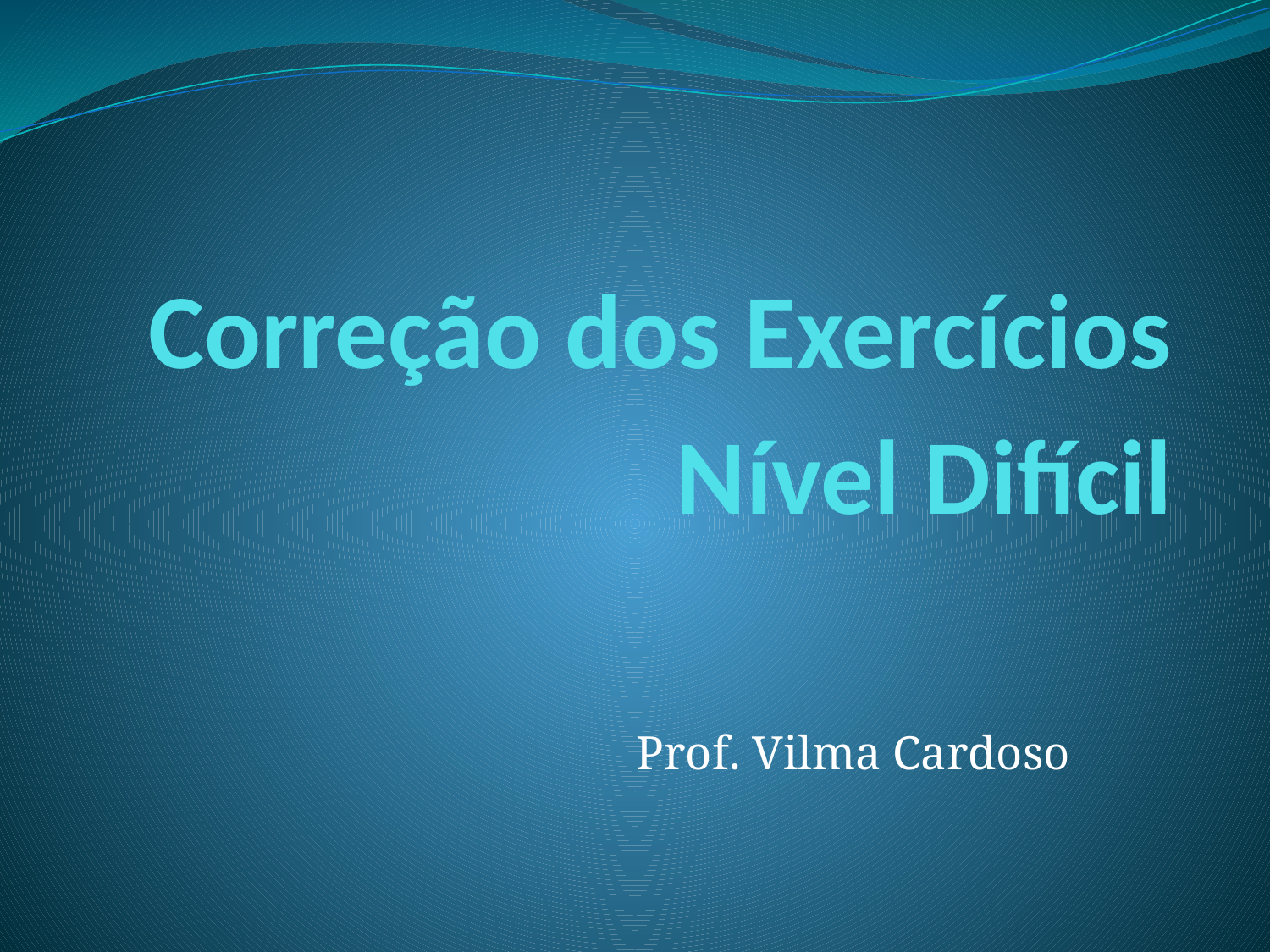

# Correção dos Exercícios Nível Difícil
Prof. Vilma Cardoso